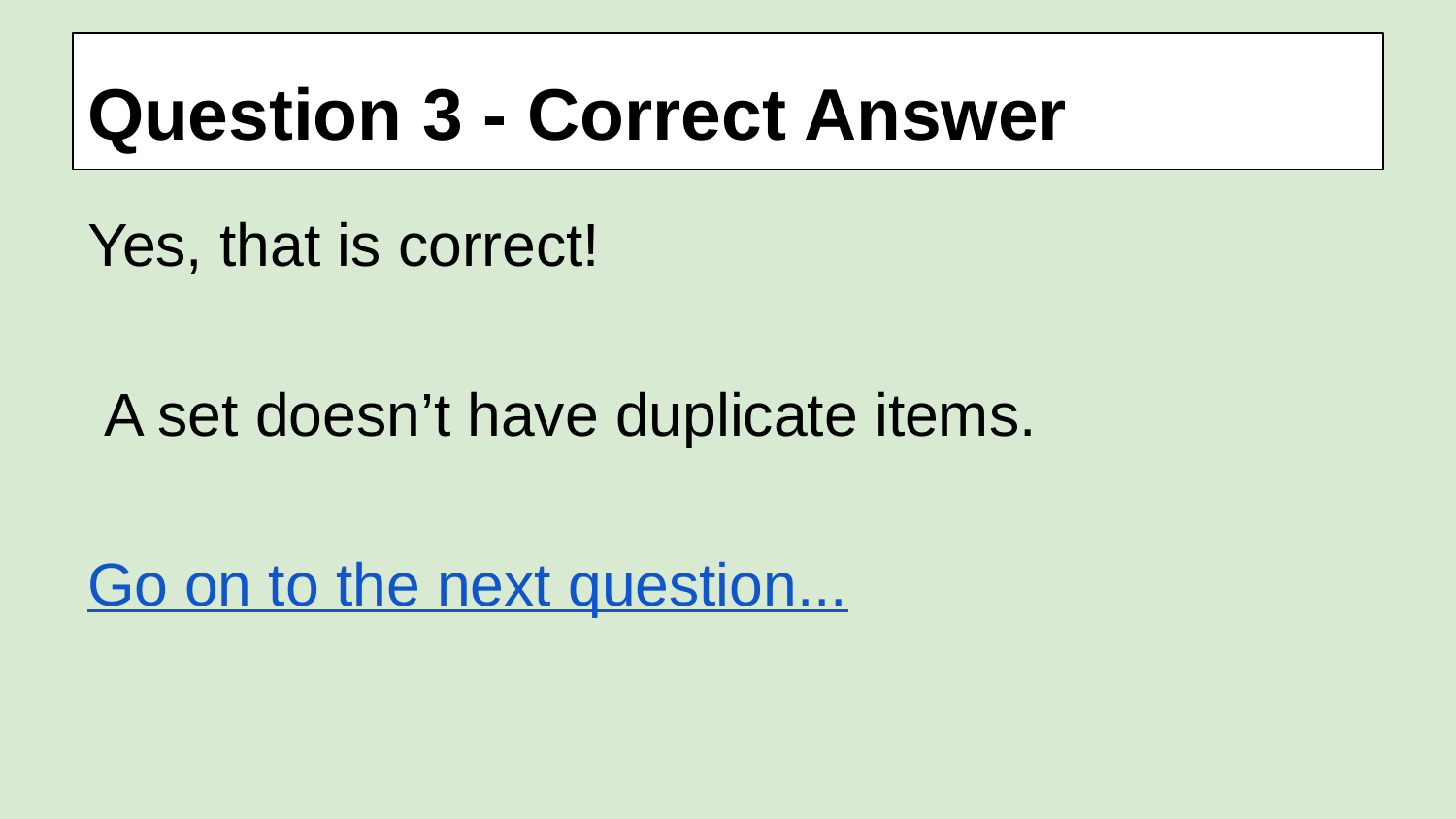

# Question 3 - Correct Answer
Yes, that is correct!

 A set doesn’t have duplicate items.

Go on to the next question...